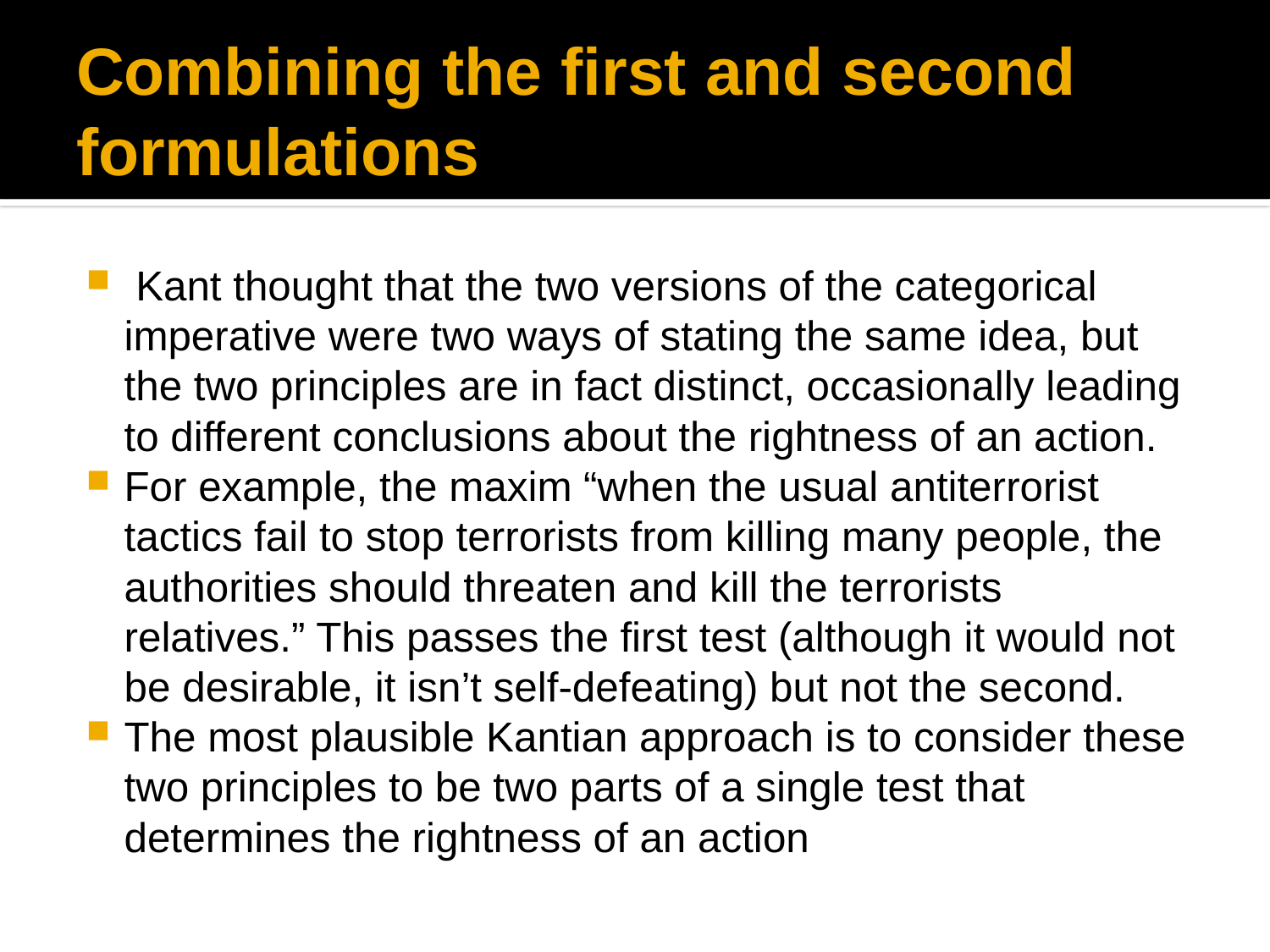

# Combining the first and second formulations
 Kant thought that the two versions of the categorical imperative were two ways of stating the same idea, but the two principles are in fact distinct, occasionally leading to different conclusions about the rightness of an action.
For example, the maxim “when the usual antiterrorist tactics fail to stop terrorists from killing many people, the authorities should threaten and kill the terrorists relatives.” This passes the first test (although it would not be desirable, it isn’t self-defeating) but not the second.
The most plausible Kantian approach is to consider these two principles to be two parts of a single test that determines the rightness of an action